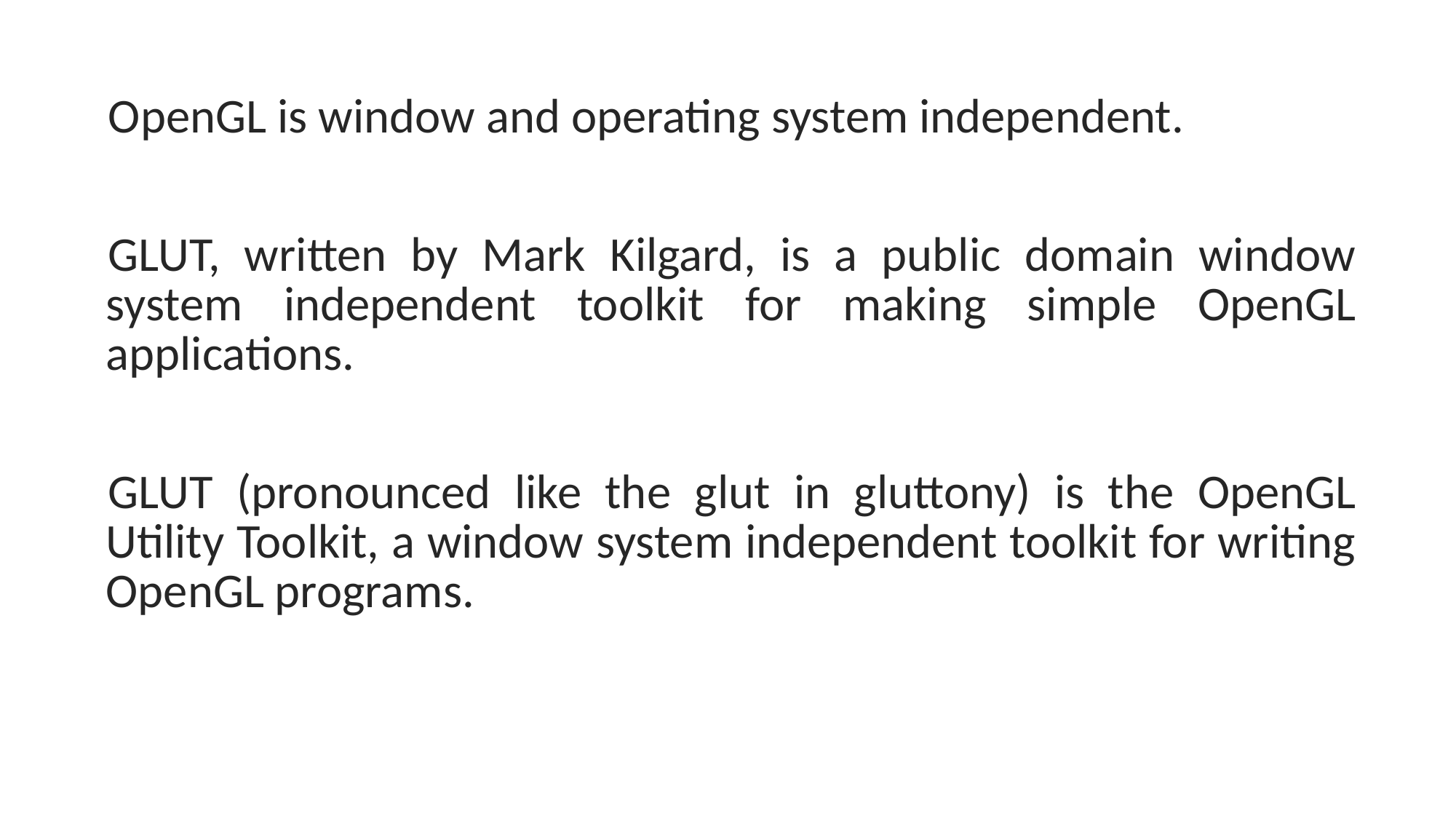

OpenGL is window and operating system independent.

GLUT, written by Mark Kilgard, is a public domain window system independent toolkit for making simple OpenGL applications.

GLUT (pronounced like the glut in gluttony) is the OpenGL Utility Toolkit, a window system independent toolkit for writing OpenGL programs.